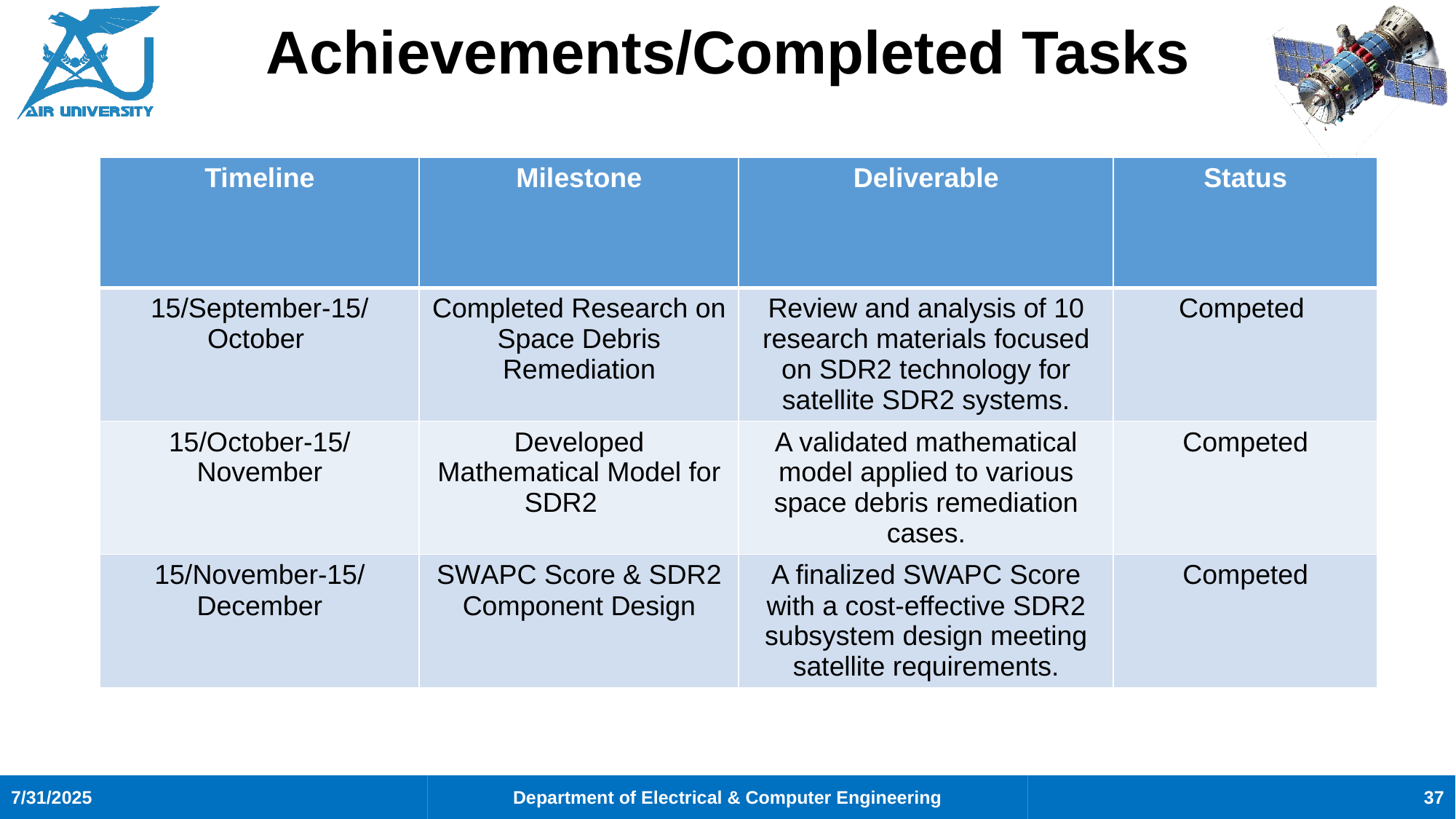

# Achievements/Completed Tasks
| Timeline | Milestone | Deliverable | Status |
| --- | --- | --- | --- |
| 15/September-15/October | Completed Research on Space Debris Remediation | Review and analysis of 10 research materials focused on SDR2 technology for satellite SDR2 systems. | Competed |
| 15/October-15/November | Developed Mathematical Model for SDR2 | A validated mathematical model applied to various space debris remediation cases. | Competed |
| 15/November-15/December | SWAPC Score & SDR2 Component Design | A finalized SWAPC Score with a cost-effective SDR2 subsystem design meeting satellite requirements. | Competed |
37
7/31/2025
Department of Electrical & Computer Engineering